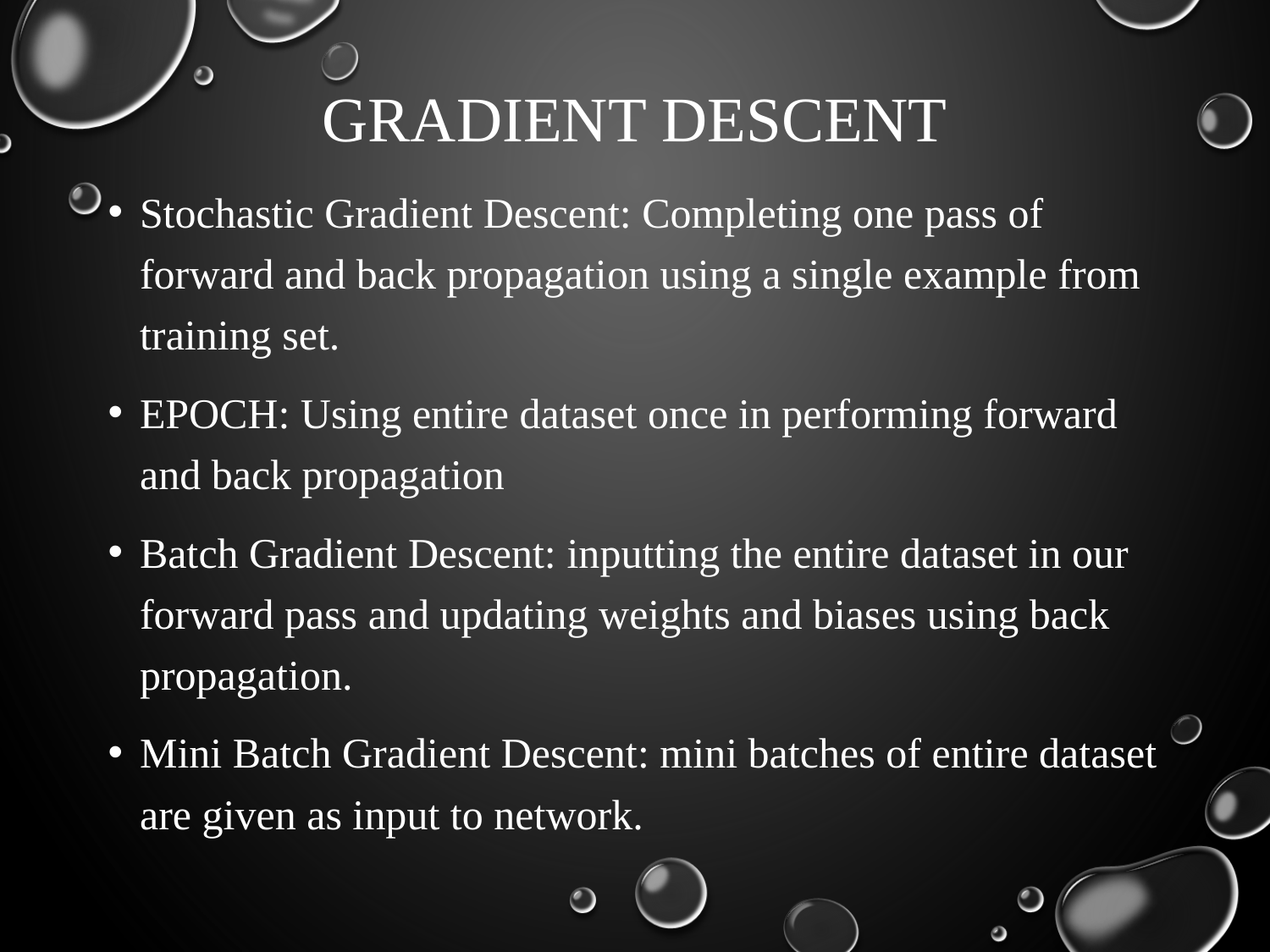

# Gradient Descent
Stochastic Gradient Descent: Completing one pass of forward and back propagation using a single example from training set.
EPOCH: Using entire dataset once in performing forward and back propagation
Batch Gradient Descent: inputting the entire dataset in our forward pass and updating weights and biases using back propagation.
Mini Batch Gradient Descent: mini batches of entire dataset are given as input to network.